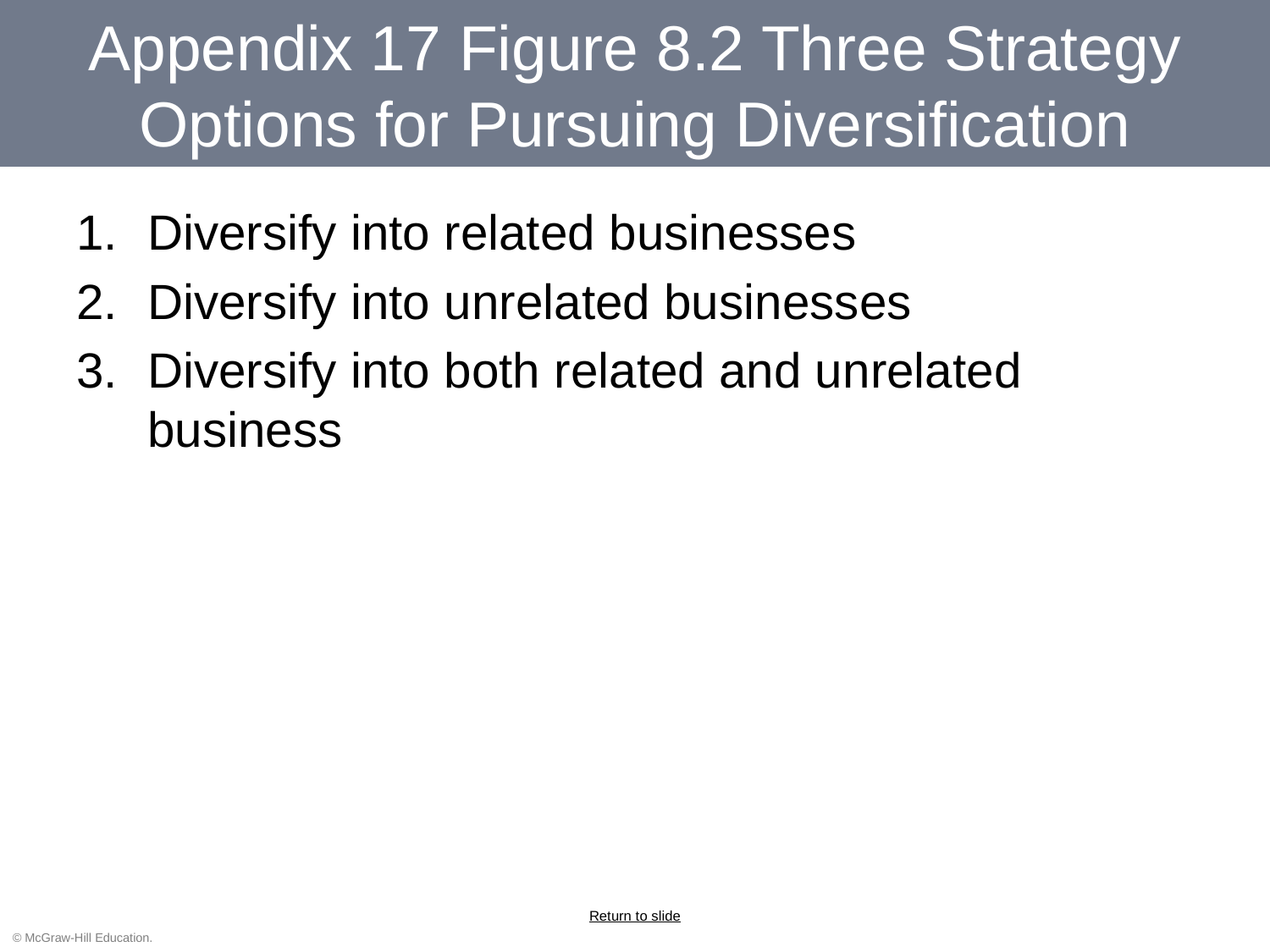

# Appendix 17 Figure 8.2 Three Strategy Options for Pursuing Diversification
Diversify into related businesses
Diversify into unrelated businesses
Diversify into both related and unrelated business
Return to slide